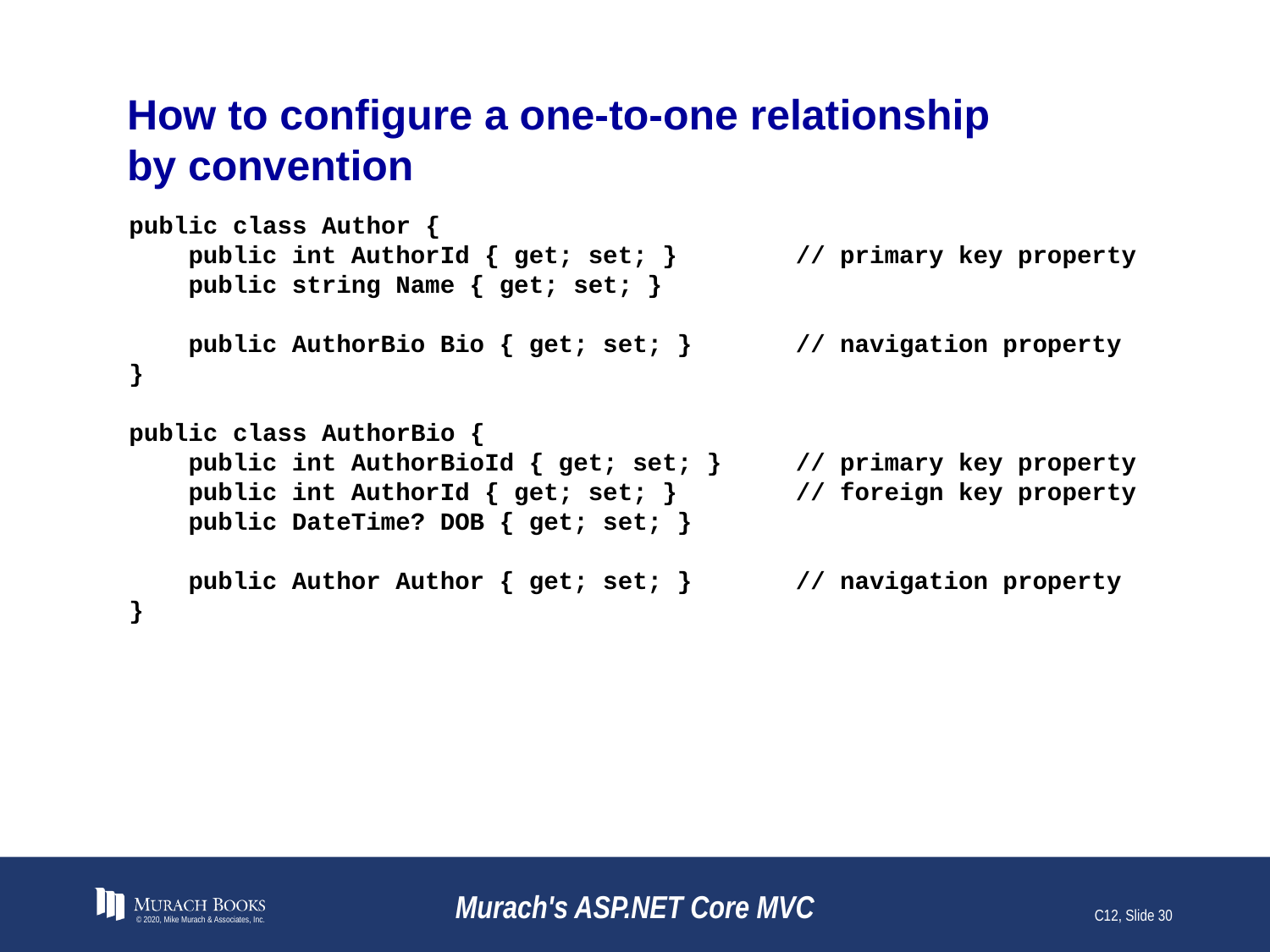

# How to configure a one-to-one relationship by convention
public class Author {
    public int AuthorId { get; set; }        // primary key property
    public string Name { get; set; }

    public AuthorBio Bio { get; set; }       // navigation property
}

public class AuthorBio {
    public int AuthorBioId { get; set; }     // primary key property
    public int AuthorId { get; set; }        // foreign key property
    public DateTime? DOB { get; set; }

    public Author Author { get; set; }       // navigation property
}

© 2020, Mike Murach & Associates, Inc.
Murach's ASP.NET Core MVC

C12, Slide 30